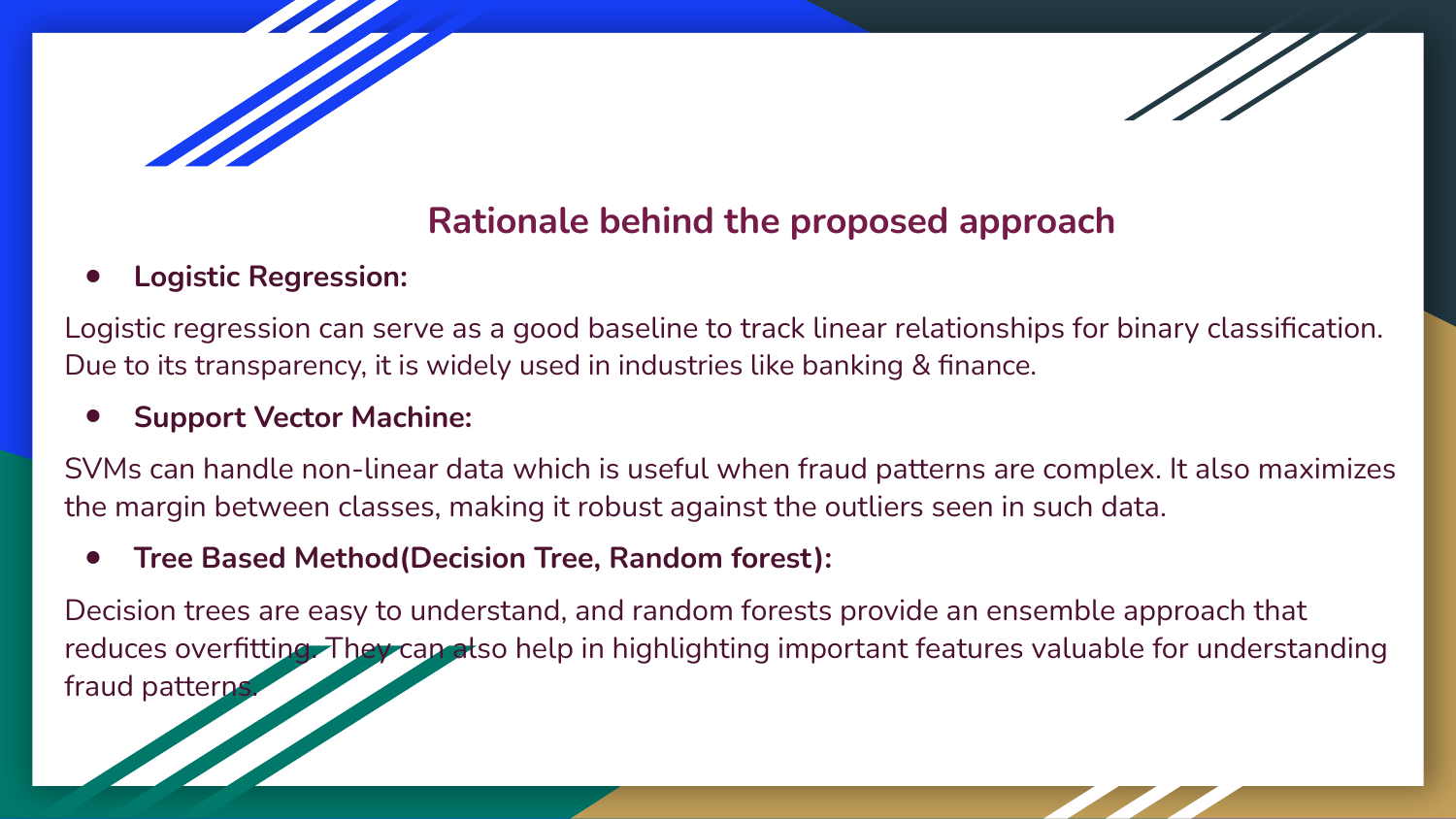

# Rationale behind the proposed approach
Logistic Regression:
Logistic regression can serve as a good baseline to track linear relationships for binary classification. Due to its transparency, it is widely used in industries like banking & finance.
Support Vector Machine:
SVMs can handle non-linear data which is useful when fraud patterns are complex. It also maximizes the margin between classes, making it robust against the outliers seen in such data.
Tree Based Method(Decision Tree, Random forest):
Decision trees are easy to understand, and random forests provide an ensemble approach that reduces overfitting. They can also help in highlighting important features valuable for understanding fraud patterns.